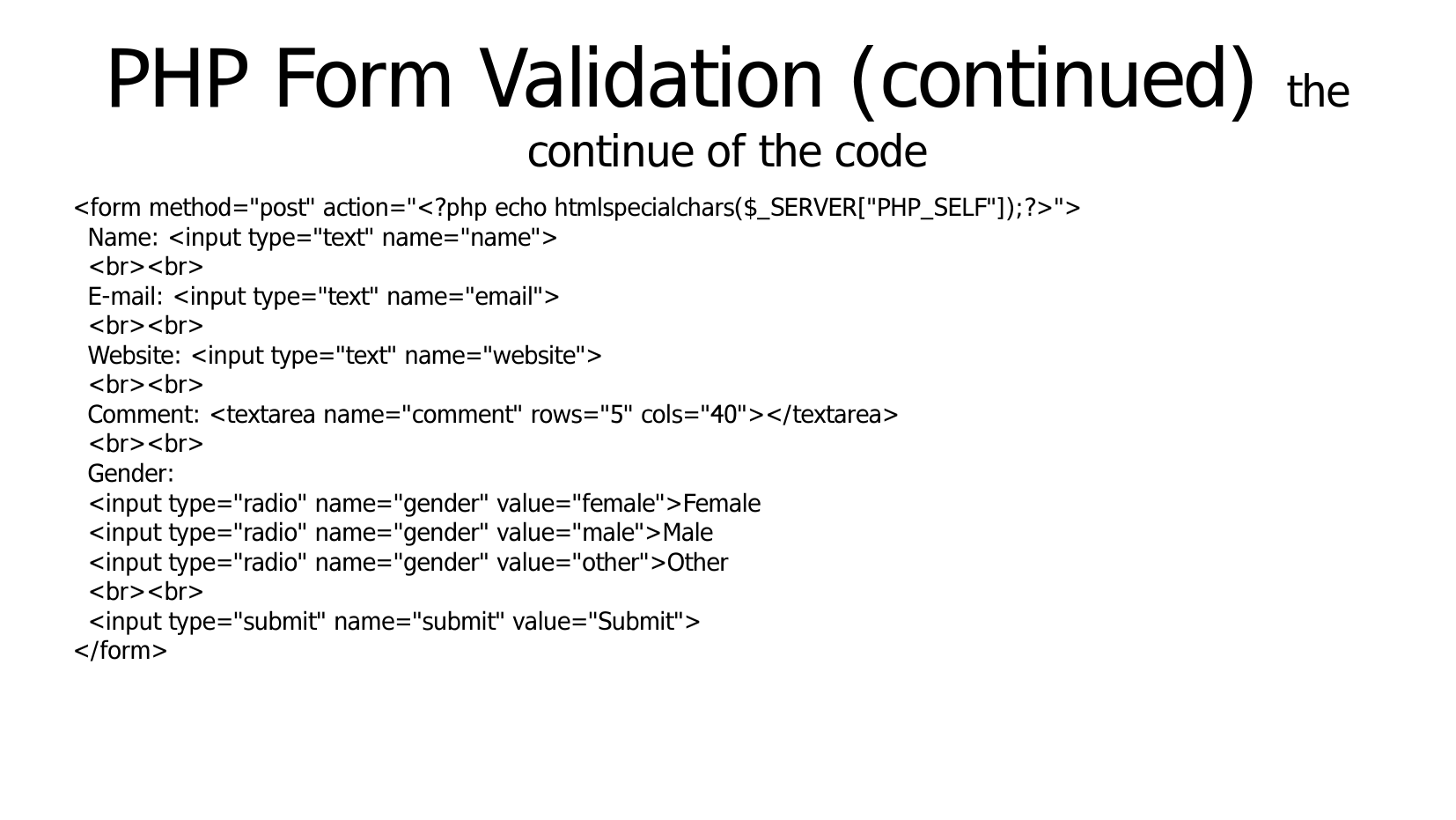

PHP Form Validation (continued) the continue of the code
<form method="post" action="<?php echo htmlspecialchars($_SERVER["PHP_SELF"]);?>">
  Name: <input type="text" name="name">
  <br><br>
  E-mail: <input type="text" name="email">
  <br><br>
  Website: <input type="text" name="website">
  <br><br>
  Comment: <textarea name="comment" rows="5" cols="40"></textarea>
  <br><br>
  Gender:
  <input type="radio" name="gender" value="female">Female
  <input type="radio" name="gender" value="male">Male
  <input type="radio" name="gender" value="other">Other
  <br><br>
  <input type="submit" name="submit" value="Submit">
</form>